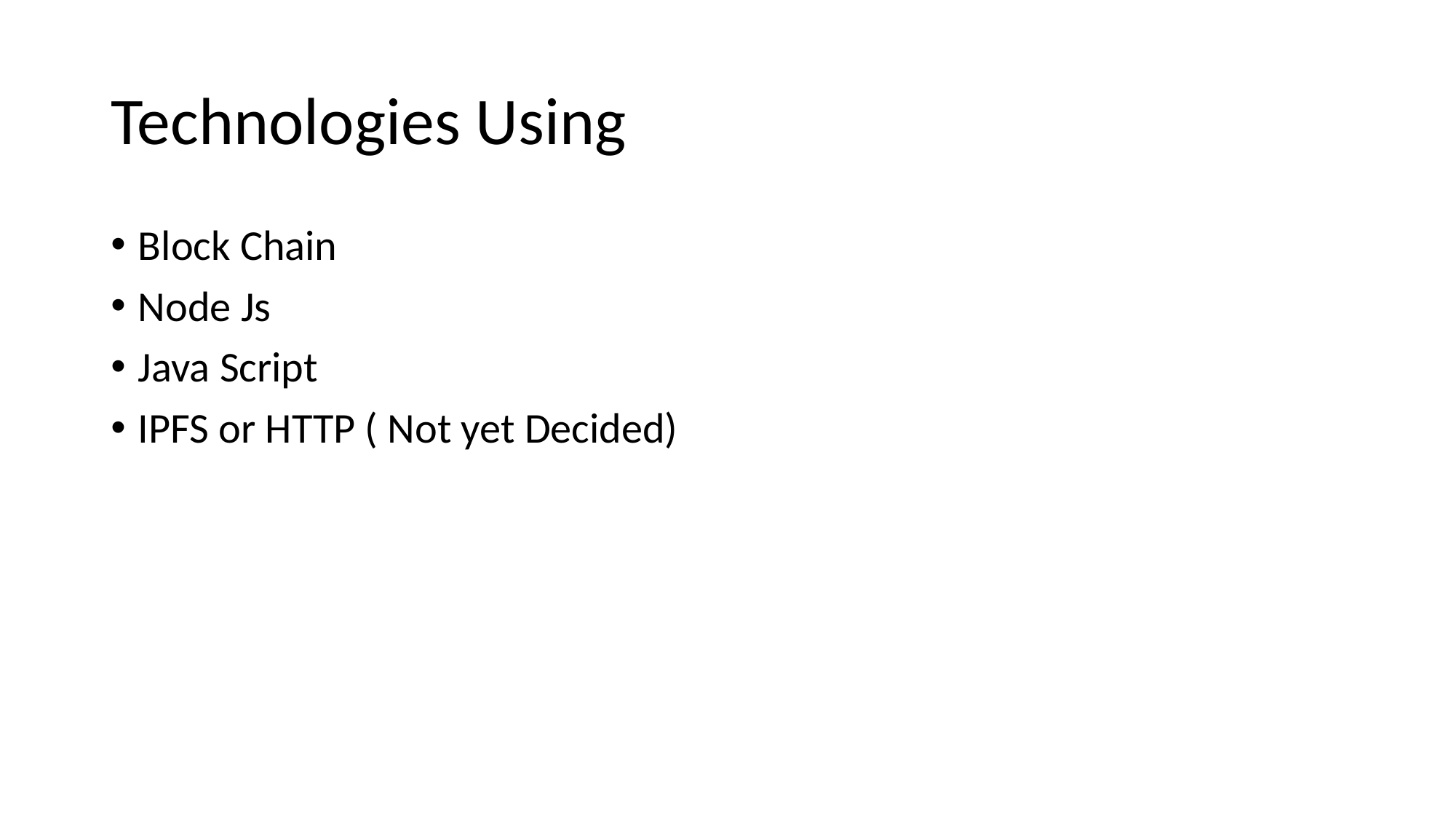

# Technologies Using
Block Chain
Node Js
Java Script
IPFS or HTTP ( Not yet Decided)